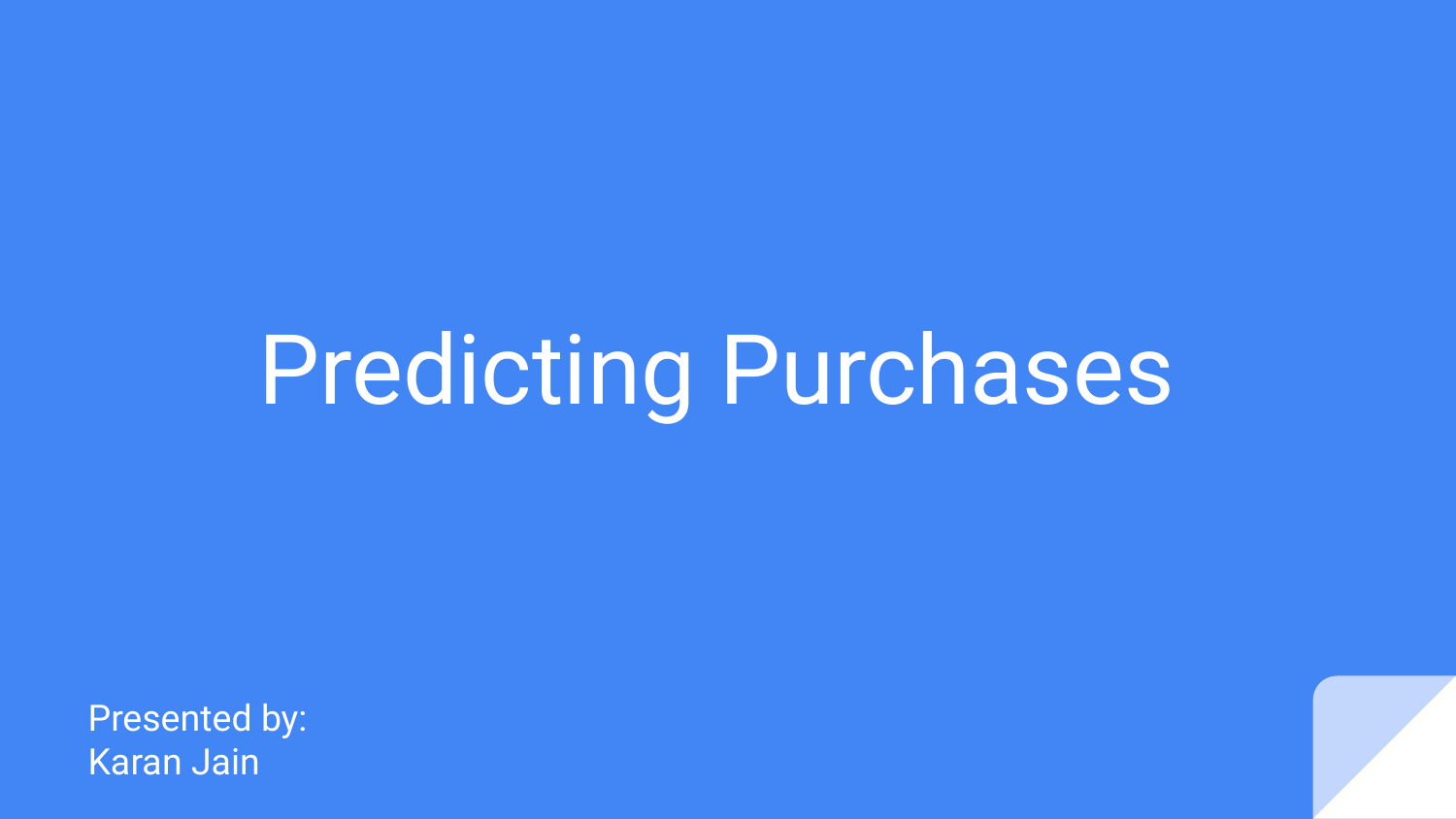

# Predicting Purchases
Presented by:
Karan Jain